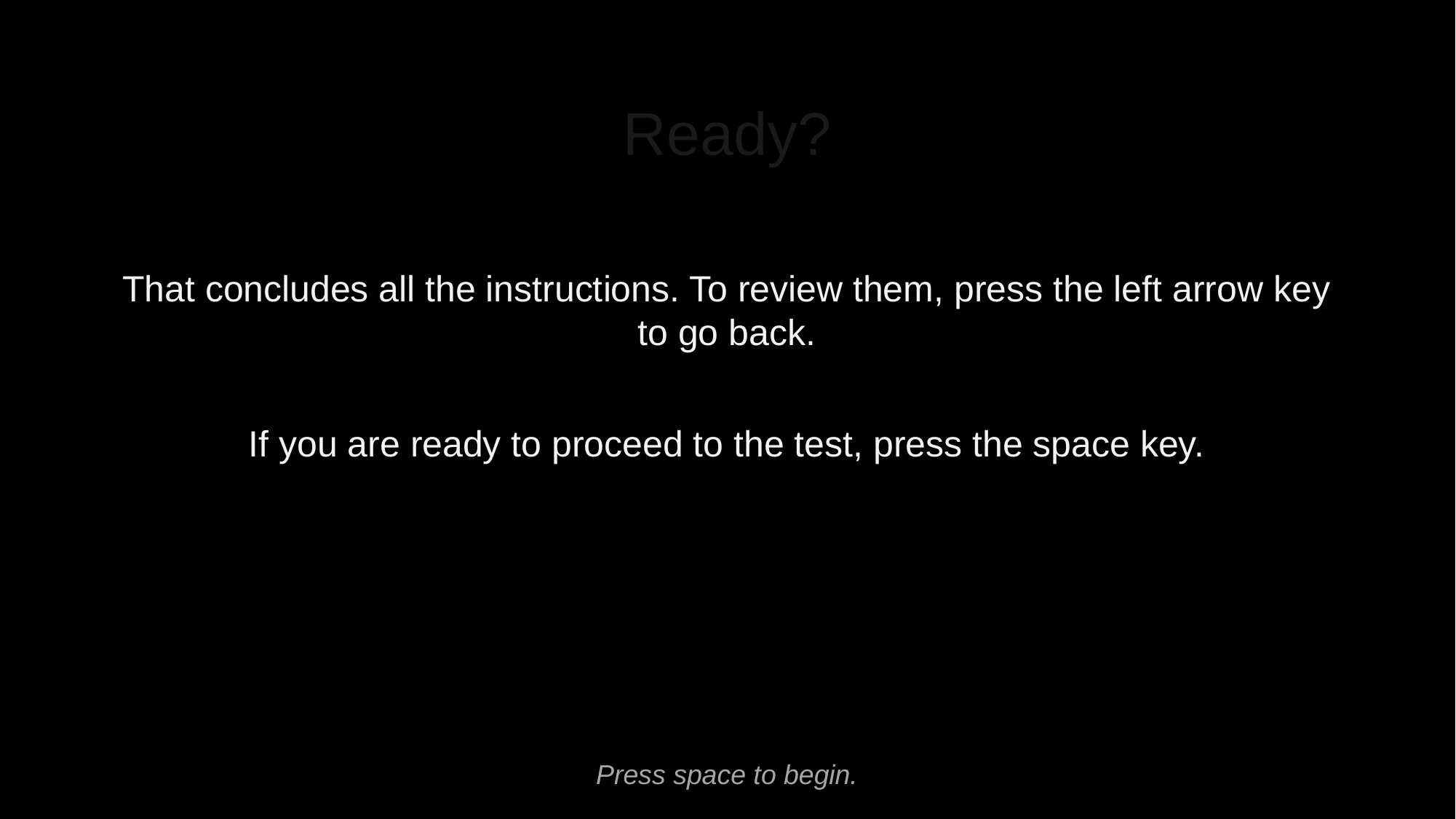

# Ready?

That concludes all the instructions. To review them, press the left arrow key to go back.

If you are ready to proceed to the test, press the space key.
Press space to begin.